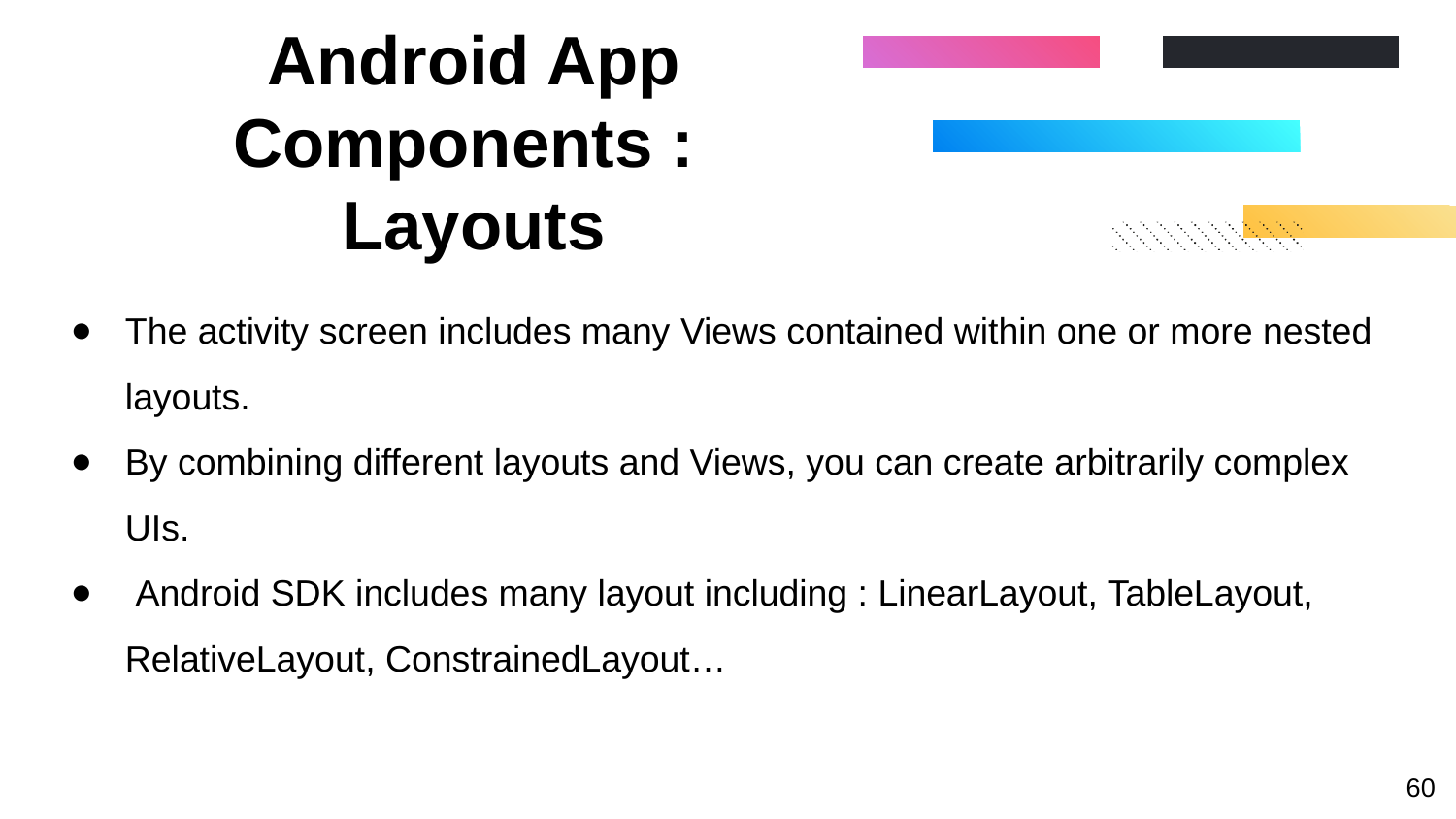

# Android App Components : Layouts
The activity screen includes many Views contained within one or more nested layouts.
By combining different layouts and Views, you can create arbitrarily complex UIs.
 Android SDK includes many layout including : LinearLayout, TableLayout, RelativeLayout, ConstrainedLayout…

60